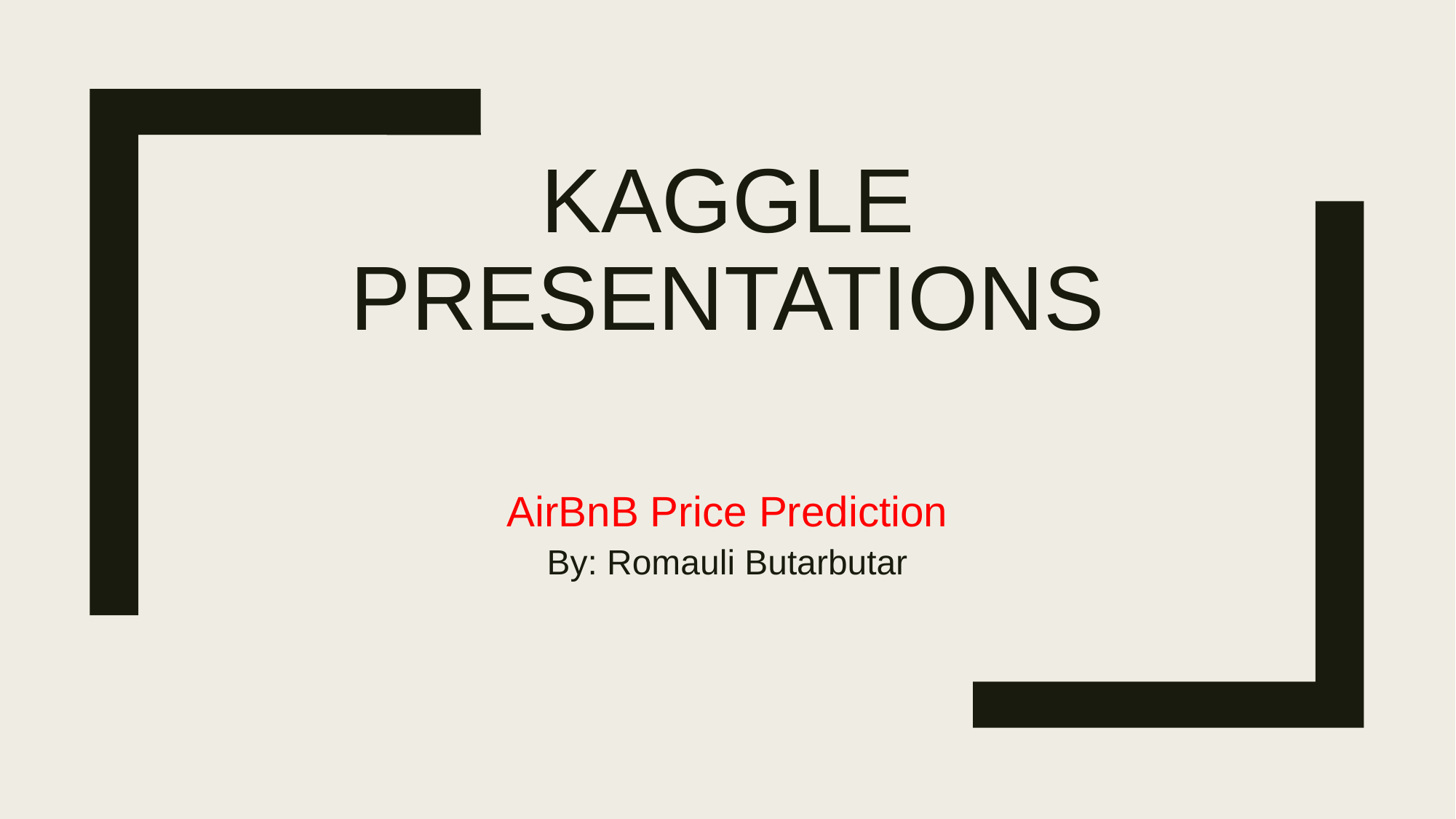

# Kaggle Presentations
AirBnB Price Prediction
By: Romauli Butarbutar